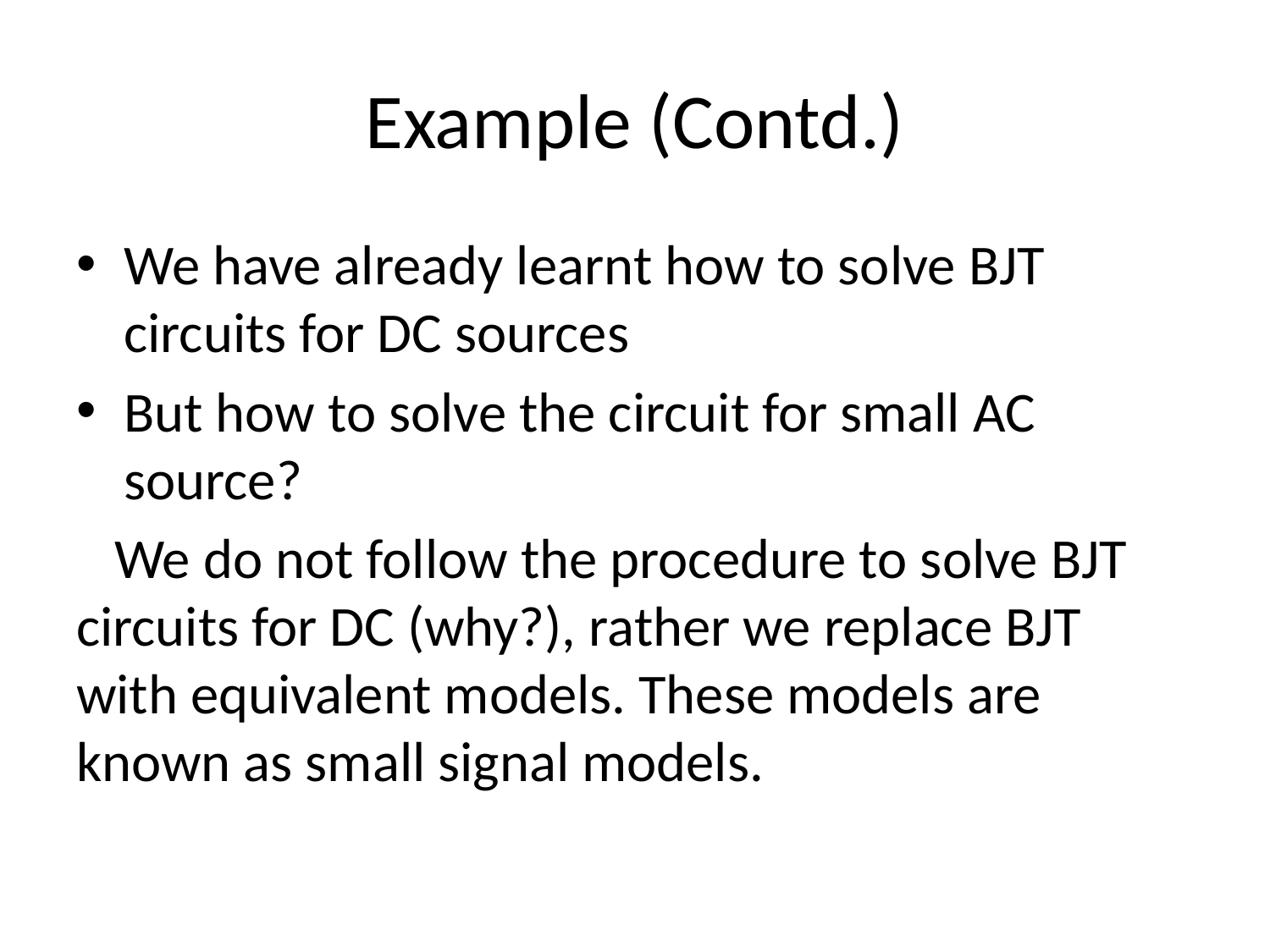

# Example (Contd.)
We have already learnt how to solve BJT circuits for DC sources
But how to solve the circuit for small AC source?
   We do not follow the procedure to solve BJT   circuits for DC (why?), rather we replace BJT with equivalent models. These models are known as small signal models.